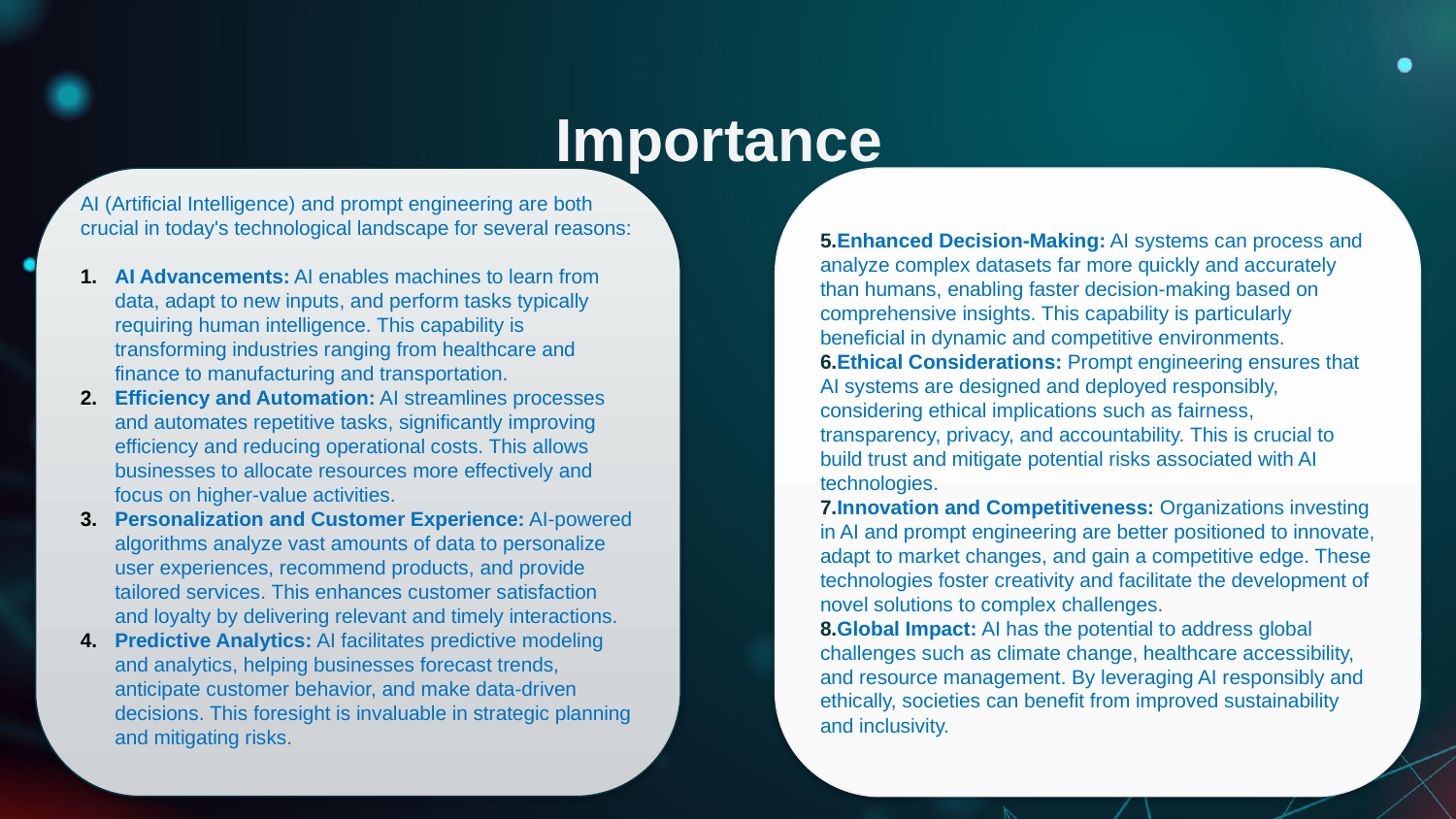

# Importance
5.Enhanced Decision-Making: AI systems can process and analyze complex datasets far more quickly and accurately than humans, enabling faster decision-making based on comprehensive insights. This capability is particularly beneficial in dynamic and competitive environments.
6.Ethical Considerations: Prompt engineering ensures that AI systems are designed and deployed responsibly, considering ethical implications such as fairness, transparency, privacy, and accountability. This is crucial to build trust and mitigate potential risks associated with AI technologies.
7.Innovation and Competitiveness: Organizations investing in AI and prompt engineering are better positioned to innovate, adapt to market changes, and gain a competitive edge. These technologies foster creativity and facilitate the development of novel solutions to complex challenges.
8.Global Impact: AI has the potential to address global challenges such as climate change, healthcare accessibility, and resource management. By leveraging AI responsibly and ethically, societies can benefit from improved sustainability and inclusivity.
AI (Artificial Intelligence) and prompt engineering are both crucial in today's technological landscape for several reasons:

AI Advancements: AI enables machines to learn from data, adapt to new inputs, and perform tasks typically requiring human intelligence. This capability is transforming industries ranging from healthcare and finance to manufacturing and transportation.
Efficiency and Automation: AI streamlines processes and automates repetitive tasks, significantly improving efficiency and reducing operational costs. This allows businesses to allocate resources more effectively and focus on higher-value activities.
Personalization and Customer Experience: AI-powered algorithms analyze vast amounts of data to personalize user experiences, recommend products, and provide tailored services. This enhances customer satisfaction and loyalty by delivering relevant and timely interactions.
Predictive Analytics: AI facilitates predictive modeling and analytics, helping businesses forecast trends, anticipate customer behavior, and make data-driven decisions. This foresight is invaluable in strategic planning and mitigating risks.